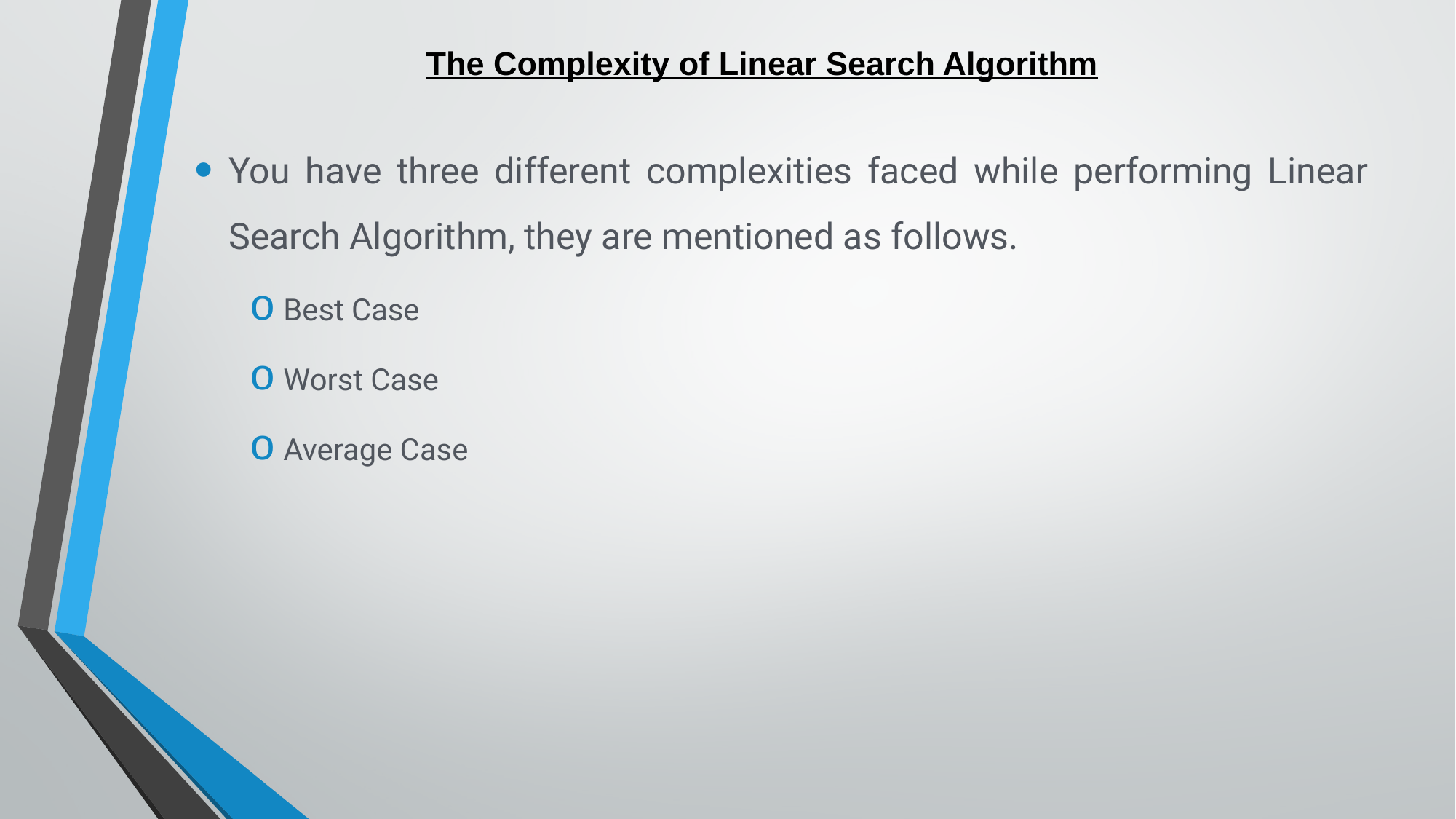

# The Complexity of Linear Search Algorithm
You have three different complexities faced while performing Linear Search Algorithm, they are mentioned as follows.
Best Case
Worst Case
Average Case